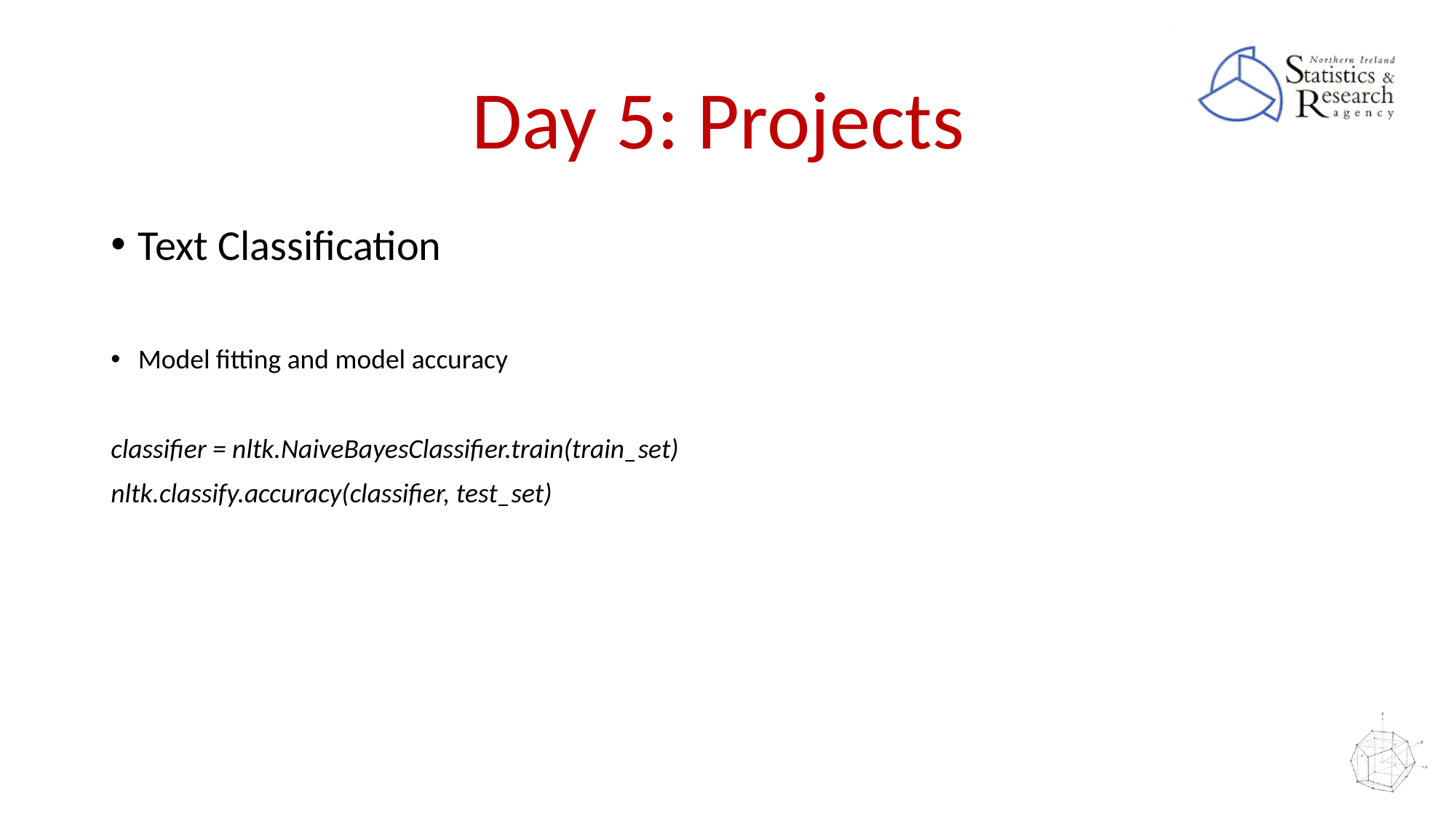

# Day 5: Projects
Text Classification

Model fitting and model accuracy

classifier = nltk.NaiveBayesClassifier.train(train_set)
nltk.classify.accuracy(classifier, test_set)